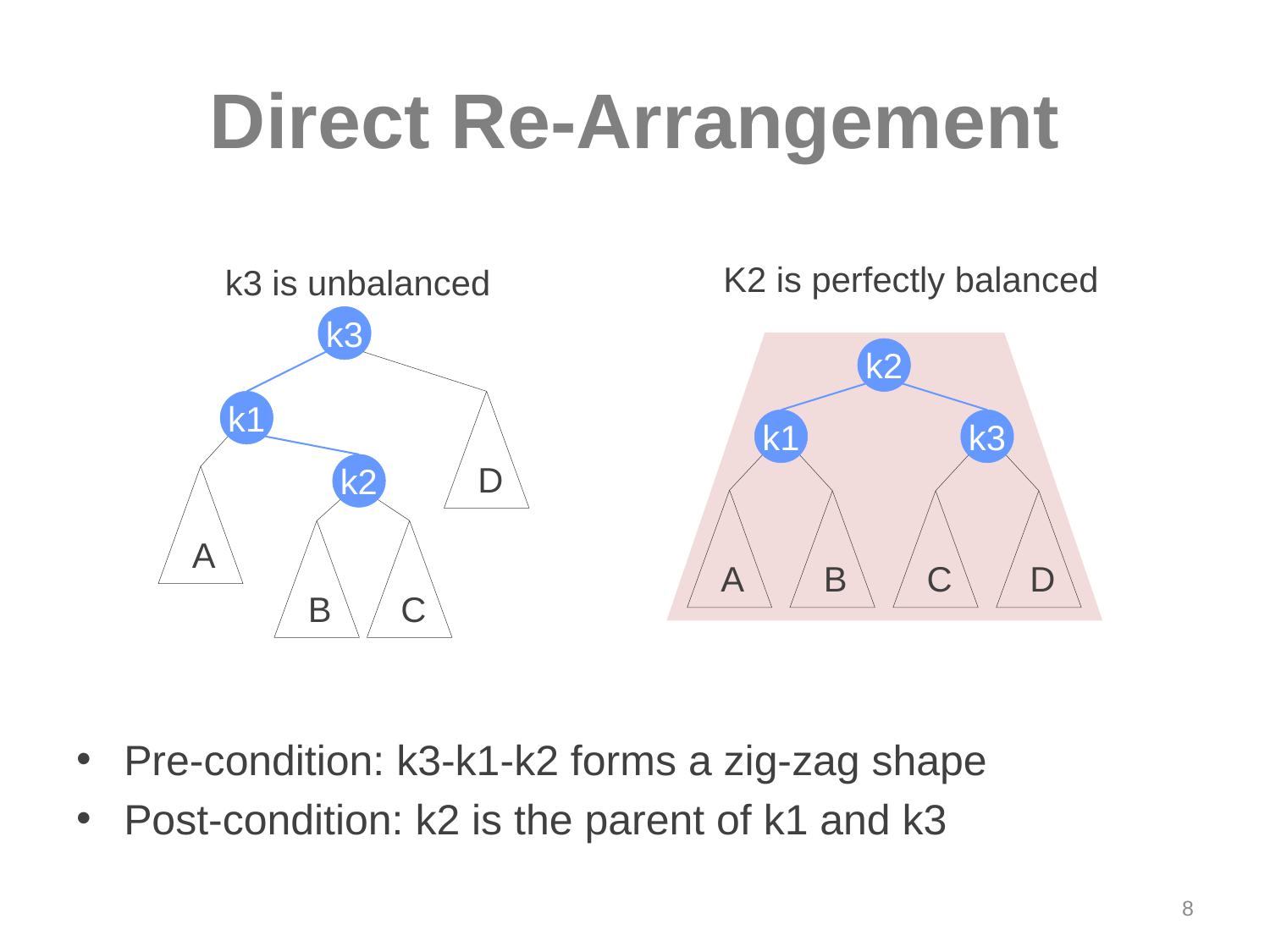

# Direct Re-Arrangement
K2 is perfectly balanced
k3 is unbalanced
k3

k2
k1
D
k1
k3
k2
A
A
B
C
D
B
C
Pre-condition: k3-k1-k2 forms a zig-zag shape
Post-condition: k2 is the parent of k1 and k3
8